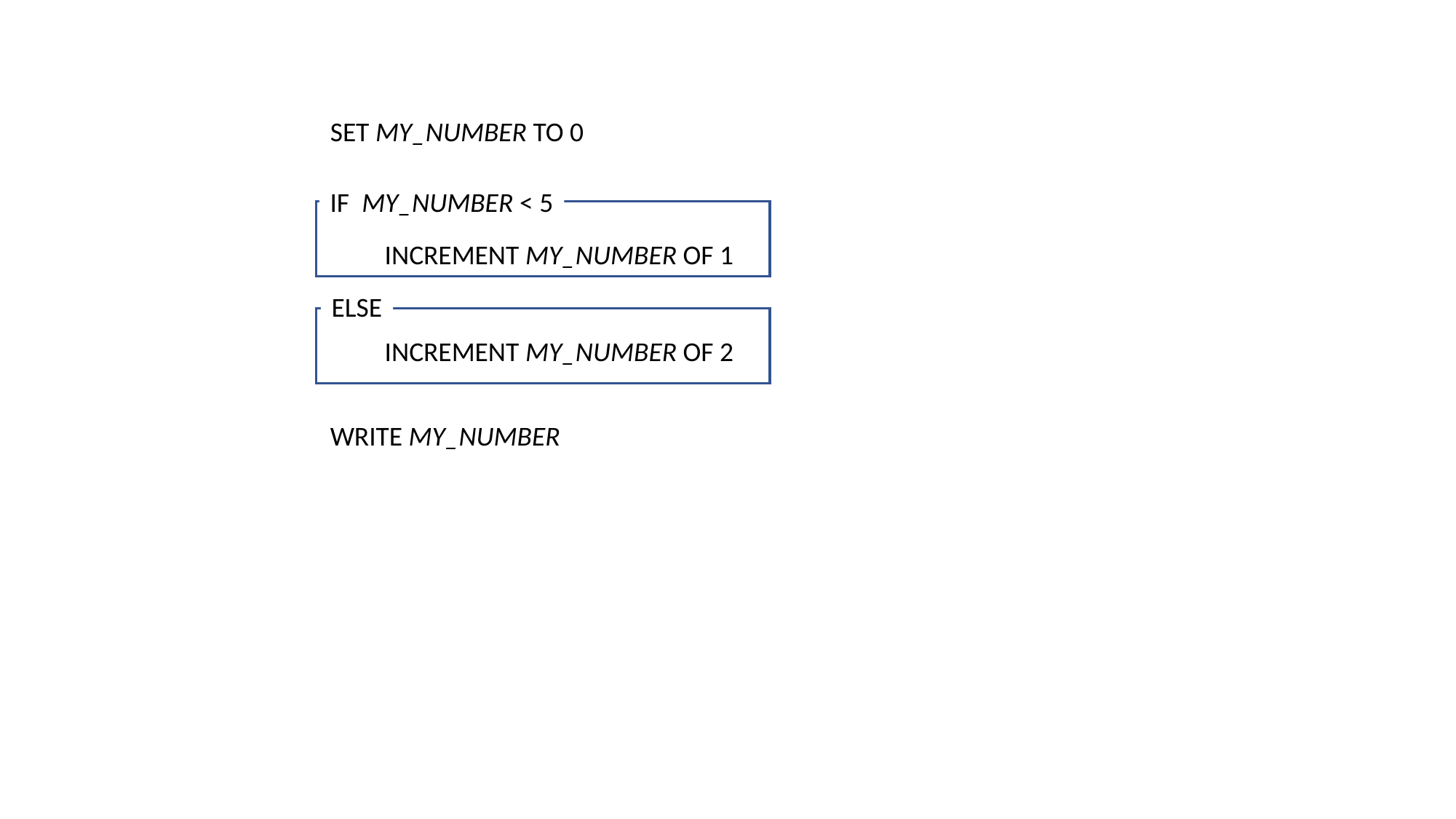

SET MY_NUMBER TO 0
IF  MY_NUMBER < 5

INCREMENT MY_NUMBER OF 1
ELSE

INCREMENT MY_NUMBER OF 2
WRITE MY_NUMBER